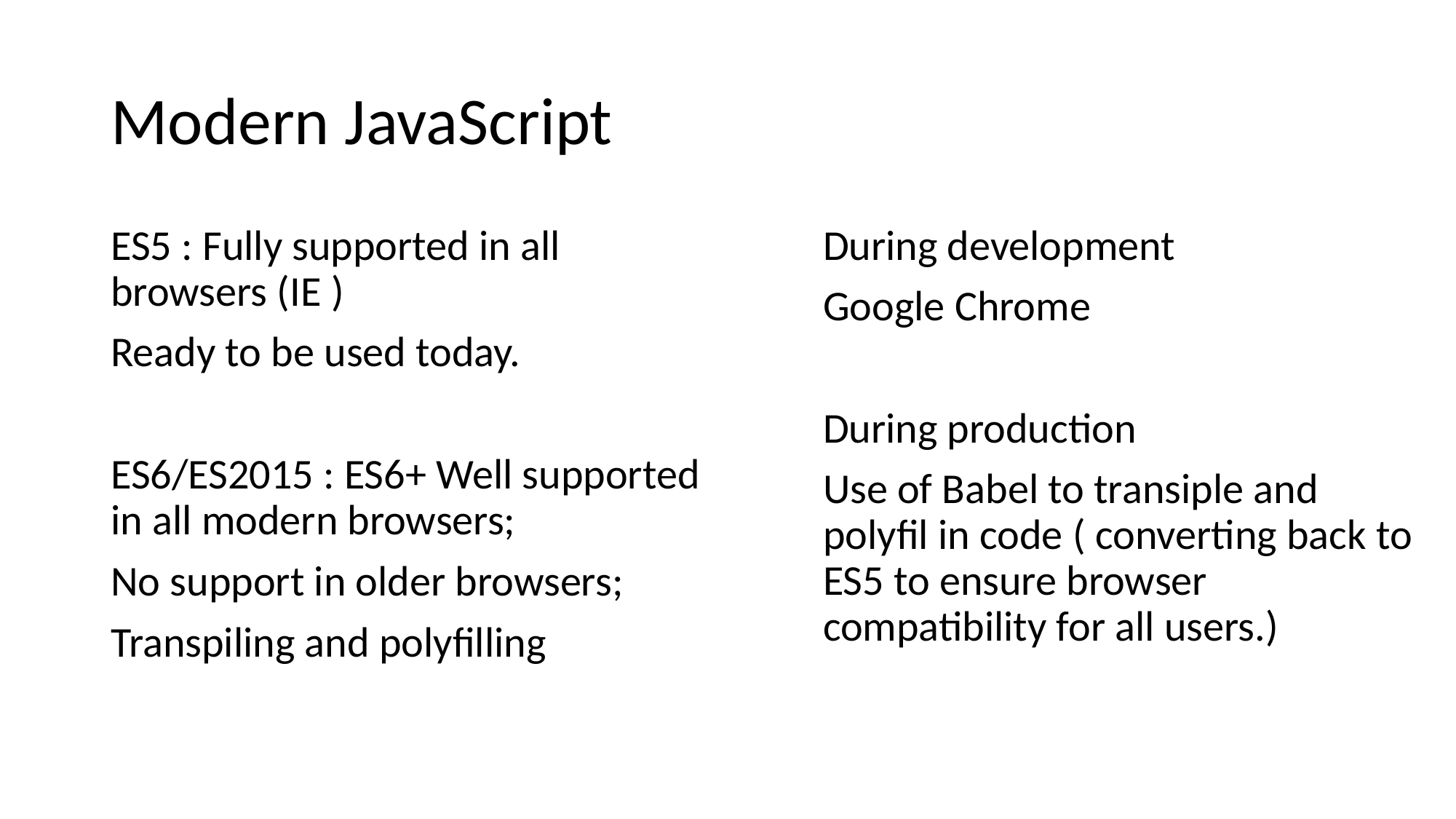

# Modern JavaScript
ES5 : Fully supported in all browsers (IE )
Ready to be used today.

ES6/ES2015 : ES6+ Well supported in all modern browsers;
No support in older browsers;
Transpiling and polyfilling

During development
Google Chrome

During production
Use of Babel to transiple and polyfil in code ( converting back to ES5 to ensure browser compatibility for all users.)